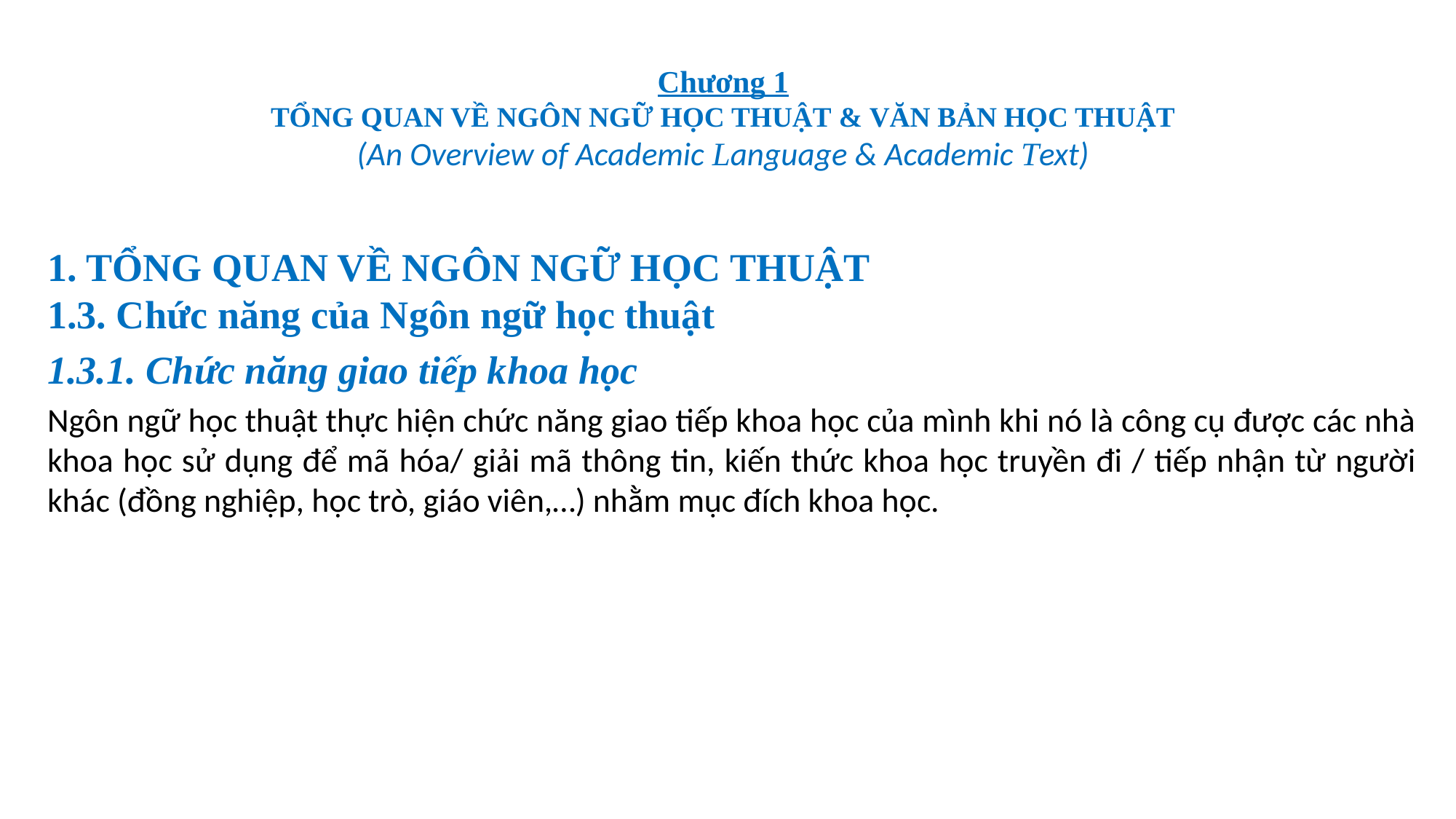

# Chương 1 TỔNG QUAN VỀ NGÔN NGỮ HỌC THUẬT & VĂN BẢN HỌC THUẬT (An Overview of Academic Language & Academic Text)
1. TỔNG QUAN VỀ NGÔN NGỮ HỌC THUẬT
1.3. Chức năng của Ngôn ngữ học thuật
1.3.1. Chức năng giao tiếp khoa học
Ngôn ngữ học thuật thực hiện chức năng giao tiếp khoa học của mình khi nó là công cụ được các nhà khoa học sử dụng để mã hóa/ giải mã thông tin, kiến thức khoa học truyền đi / tiếp nhận từ người khác (đồng nghiệp, học trò, giáo viên,…) nhằm mục đích khoa học.